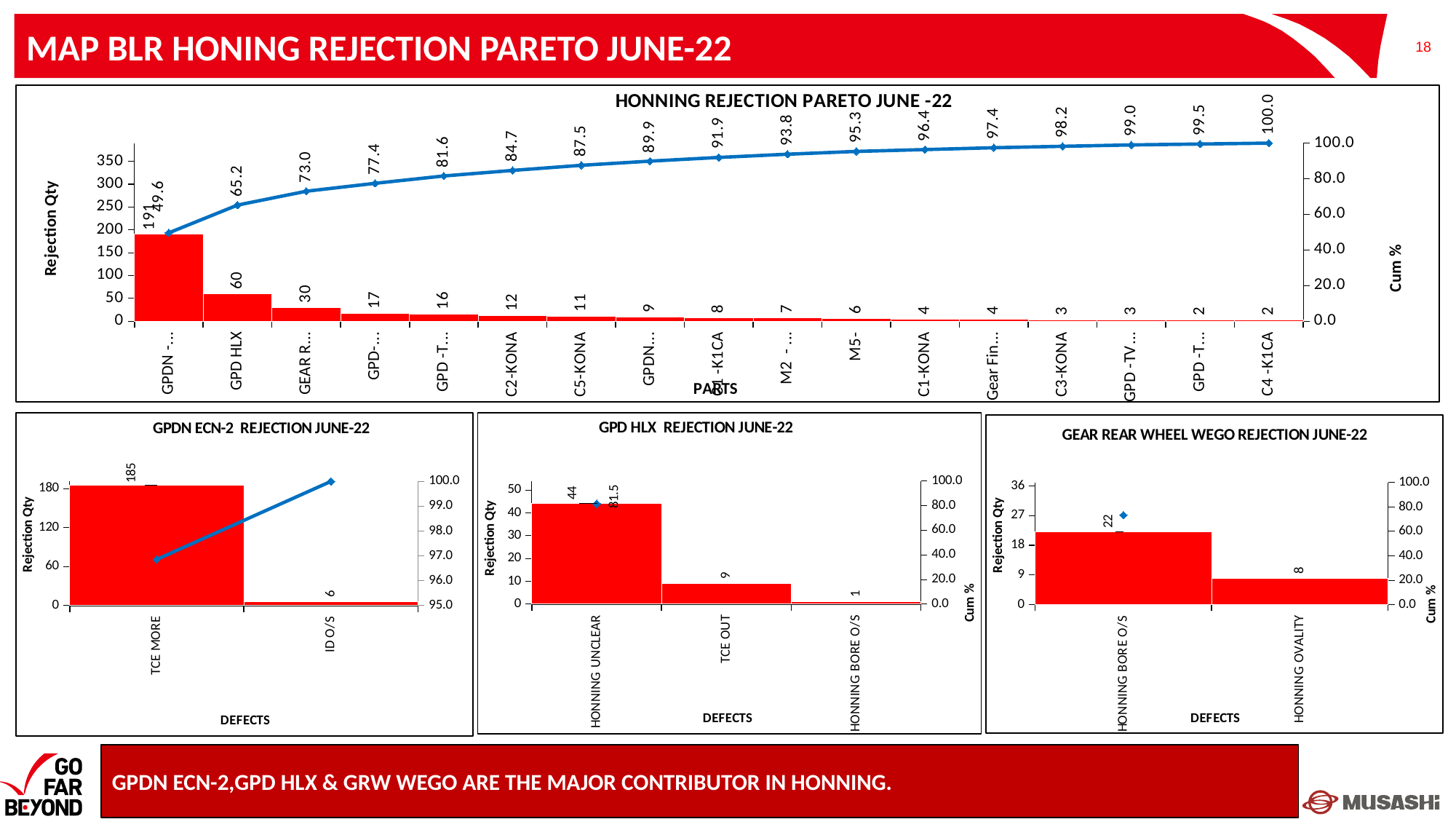

# MAP BLR HONING REJECTION PARETO JUNE-22
18

### Chart: HONNING REJECTION PARETO JUNE -22

| Category | Rej Qty | Cumm % |
|---|---|---|
| GPDN -ECN2 | 191.0 | 49.61038961038961 |
| GPD HLX | 60.0 | 65.1948051948052 |
| GEAR REAR WHEEL-WEGO | 30.0 | 72.98701298701299 |
| GPD-KONA | 17.0 | 77.40259740259741 |
| GPD -TVS APACHE | 16.0 | 81.55844155844156 |
| C2-KONA | 12.0 | 84.67532467532467 |
| C5-KONA | 11.0 | 87.53246753246754 |
| GPDN-HLX | 9.0 | 89.87012987012987 |
| C1 -K1CA | 8.0 | 91.94805194805194 |
| M2  - K1CA | 7.0 | 93.76623376623377 |
| M5-KONA | 6.0 | 95.32467532467533 |
| C1-KONA | 4.0 | 96.36363636363636 |
| Gear Final -KOPA | 4.0 | 97.40259740259741 |
| C3-KONA | 3.0 | 98.18181818181819 |
| GPD -TVS STAR | 3.0 | 98.96103896103897 |
| GPD -TVS SPORTS | 2.0 | 99.48051948051948 |
| C4 -K1CA | 2.0 | 100.0 |

### Chart: GPDN ECN-2  REJECTION JUNE-22

| Category |  |  |
|---|---|---|
| TCE MORE | 185.0 | 96.8586387434555 |
| ID O/S | 6.0 | 100.0 |

[unsupported chart]

[unsupported chart]

GPDN ECN-2,GPD HLX & GRW WEGO ARE THE MAJOR CONTRIBUTOR IN HONNING.